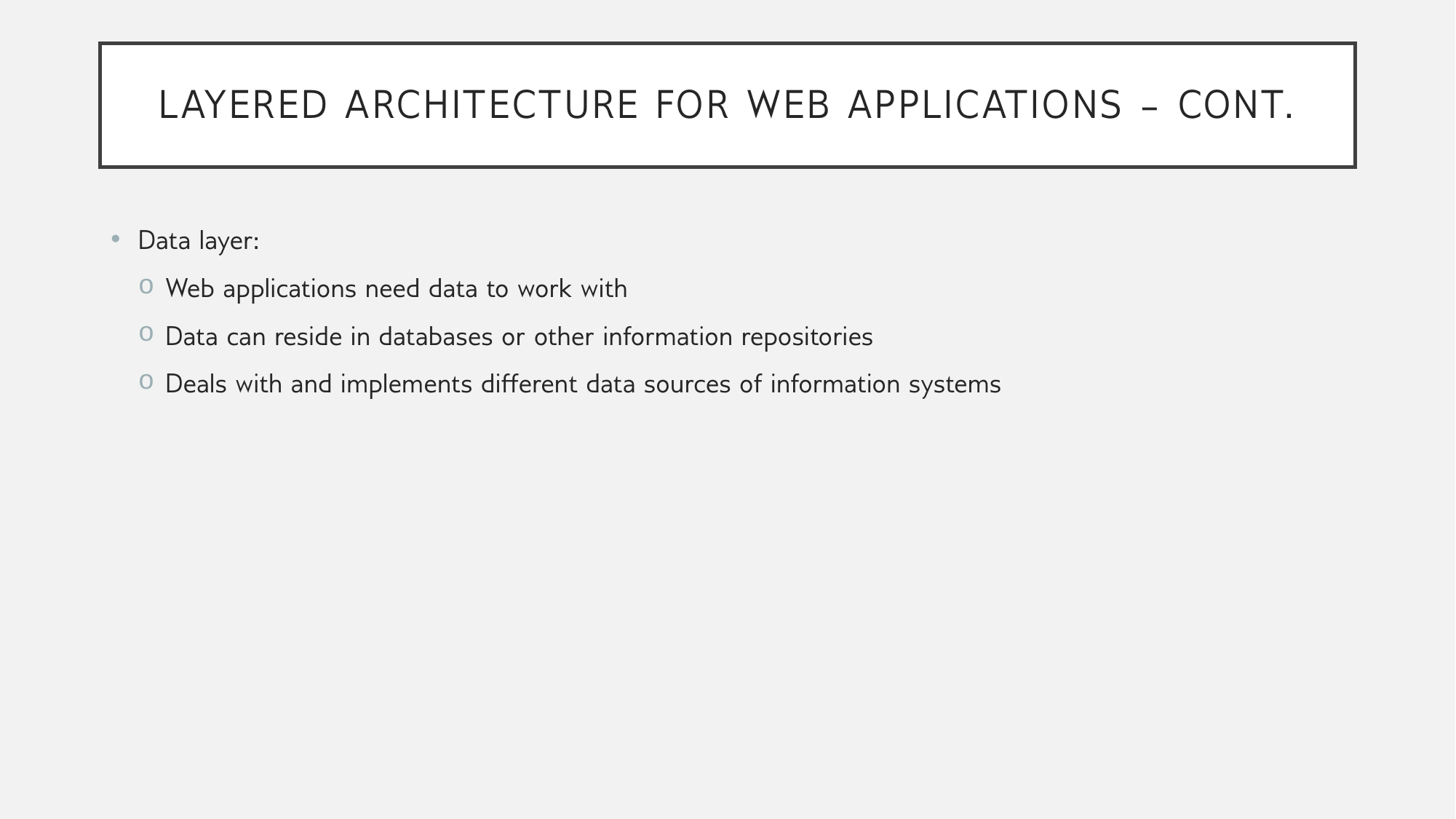

# Layered architecture for web applications – cont.

Data layer:
Web applications need data to work with
Data can reside in databases or other information repositories
Deals with and implements different data sources of information systems